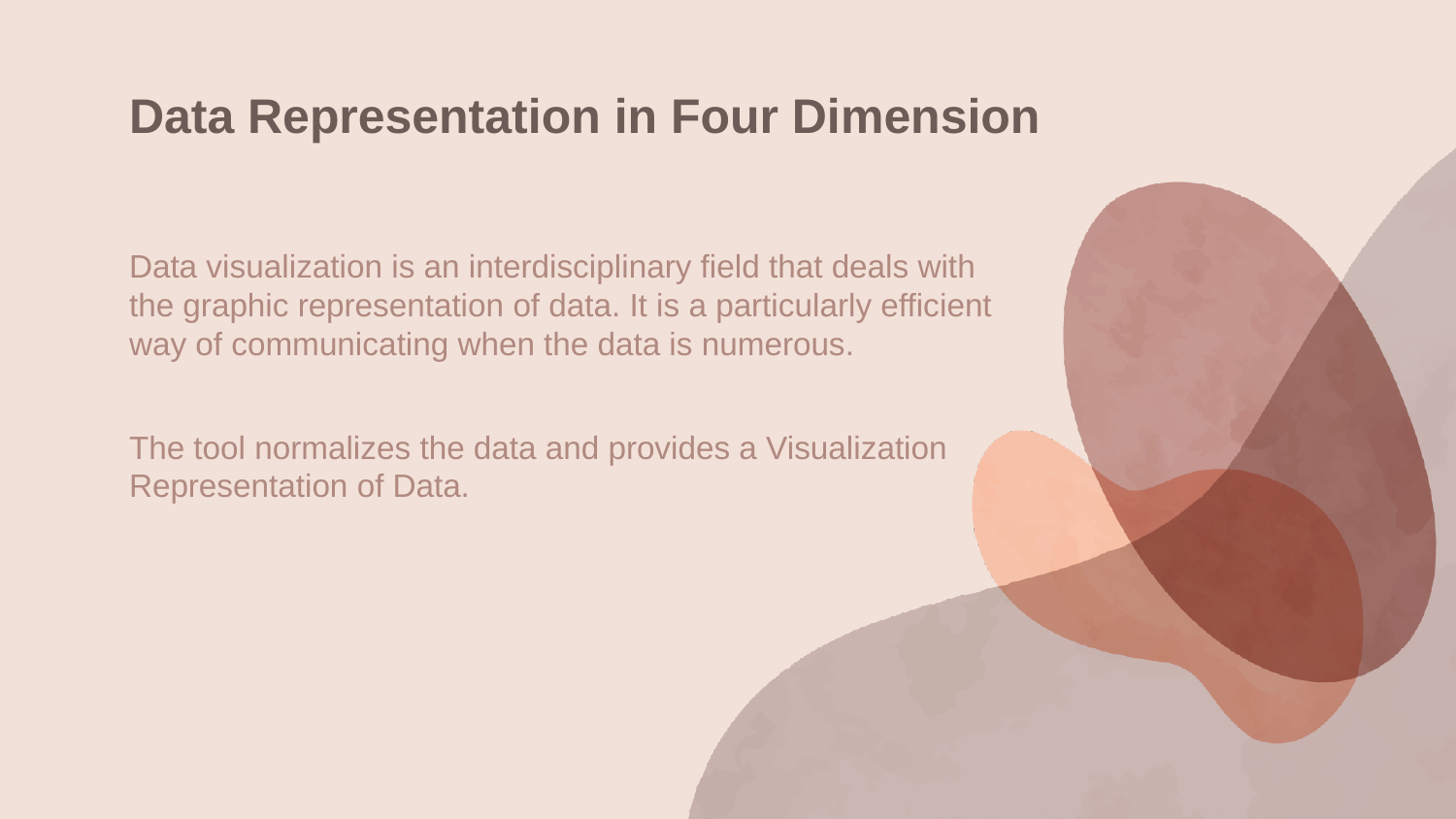

# Data Representation in Four Dimension
Data visualization is an interdisciplinary field that deals with the graphic representation of data. It is a particularly efficient way of communicating when the data is numerous.
The tool normalizes the data and provides a Visualization Representation of Data.